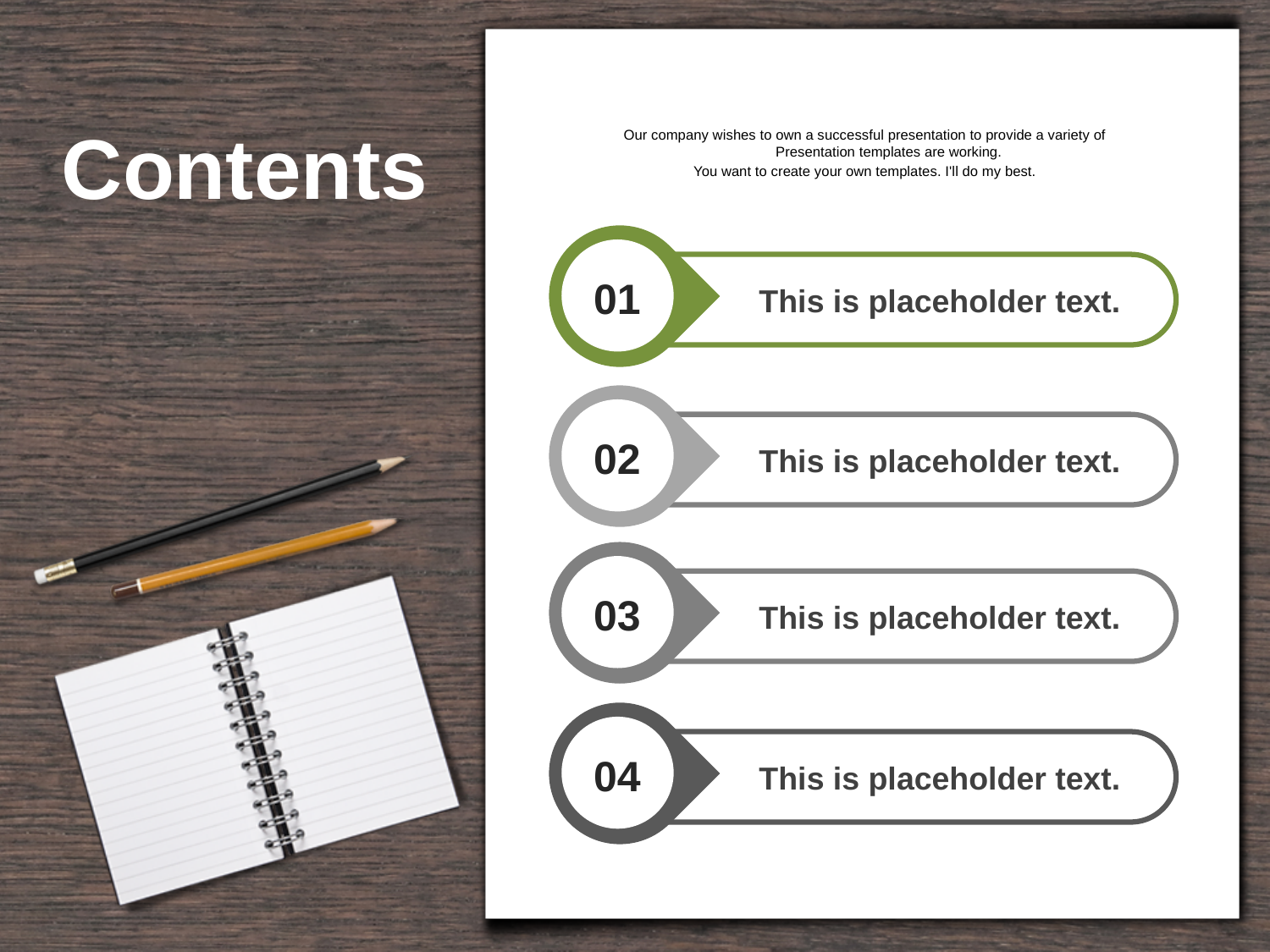

# Contents
Our company wishes to own a successful presentation to provide a variety of Presentation templates are working.
You want to create your own templates. I'll do my best.

This is placeholder text.
01

This is placeholder text.
02

This is placeholder text.
03

This is placeholder text.
04